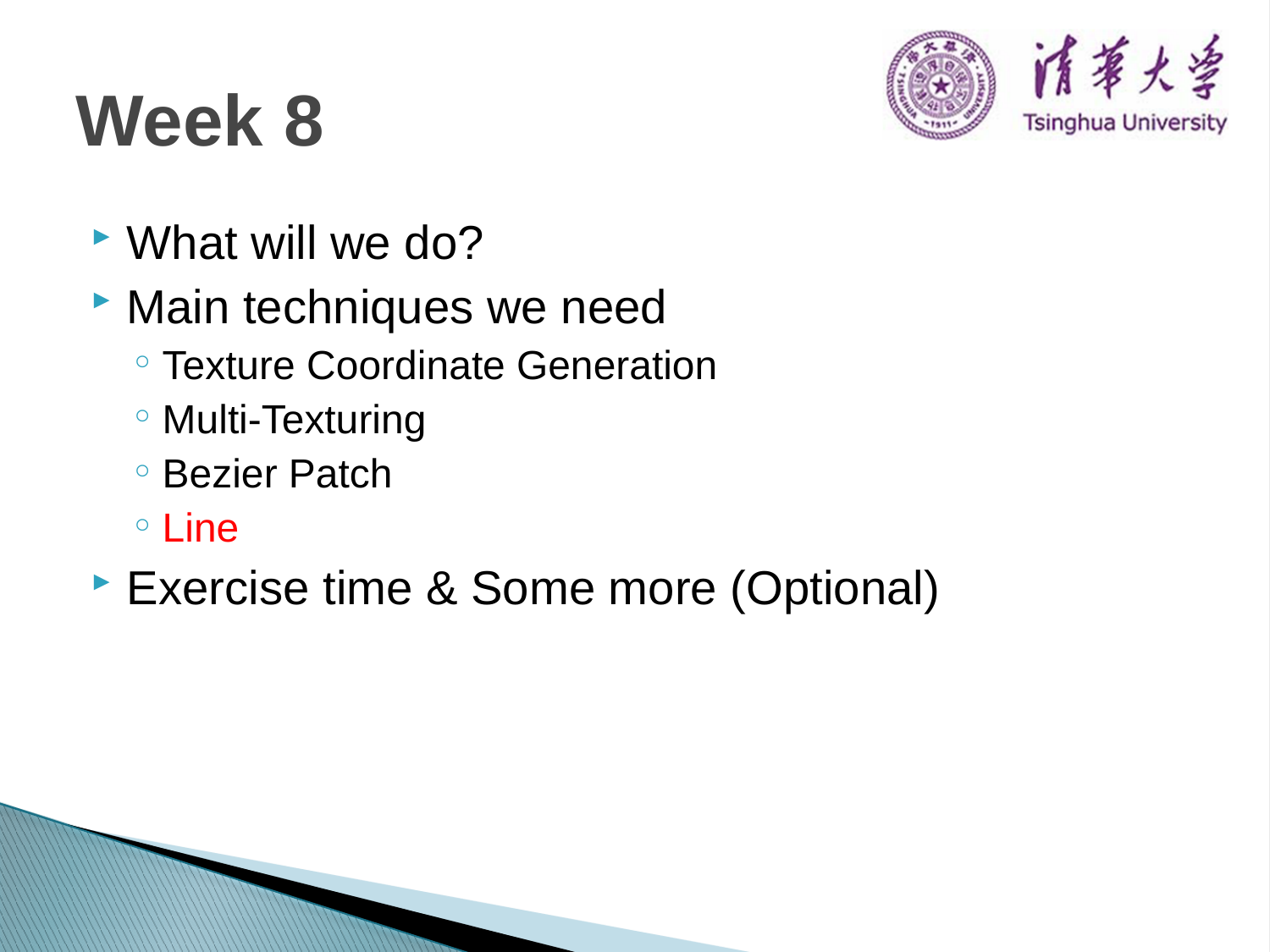

# Week 8
What will we do?
Main techniques we need
Texture Coordinate Generation
Multi-Texturing
Bezier Patch
Line
Exercise time & Some more (Optional)